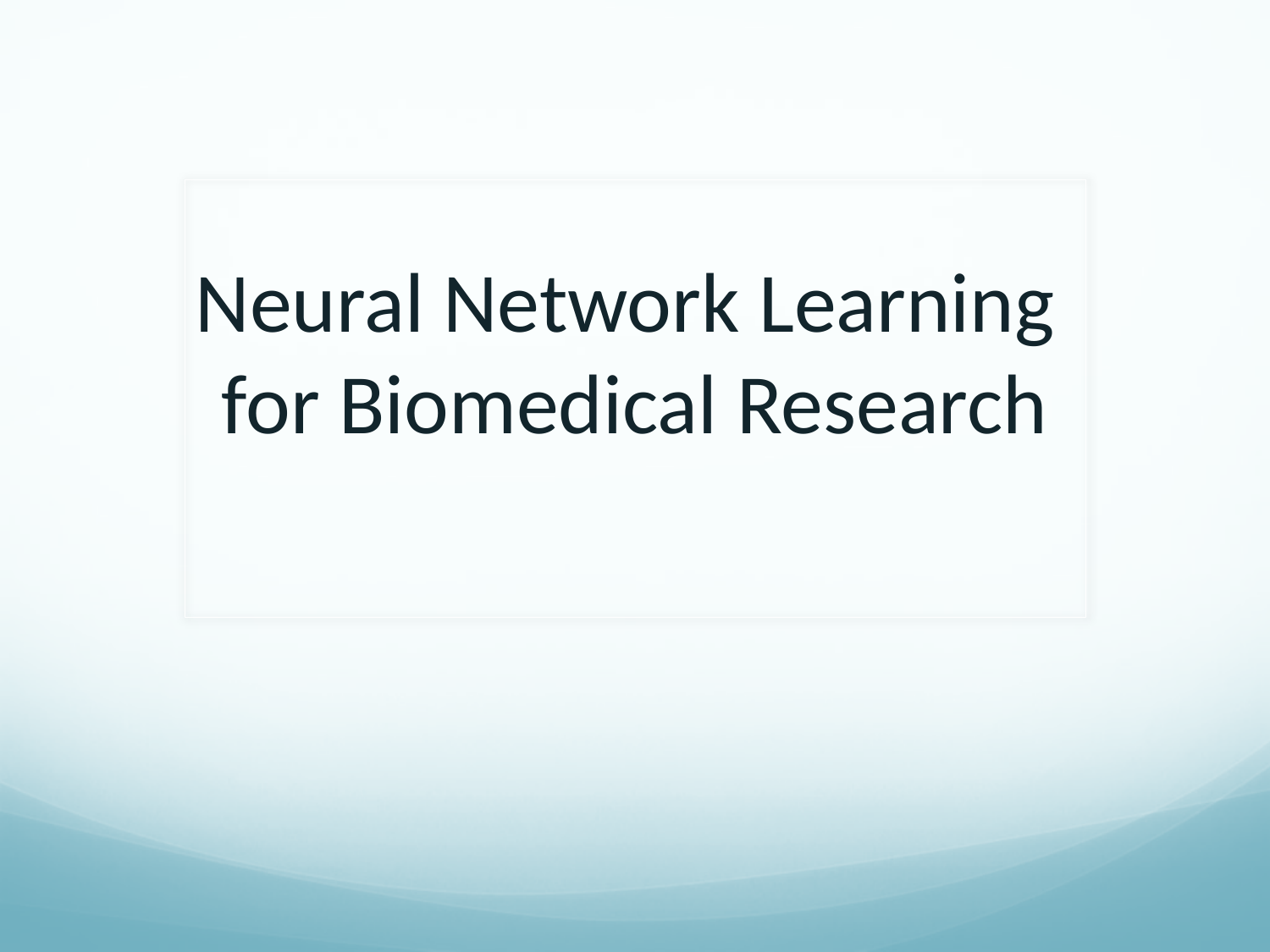

# Neural Network Learning for Biomedical Research